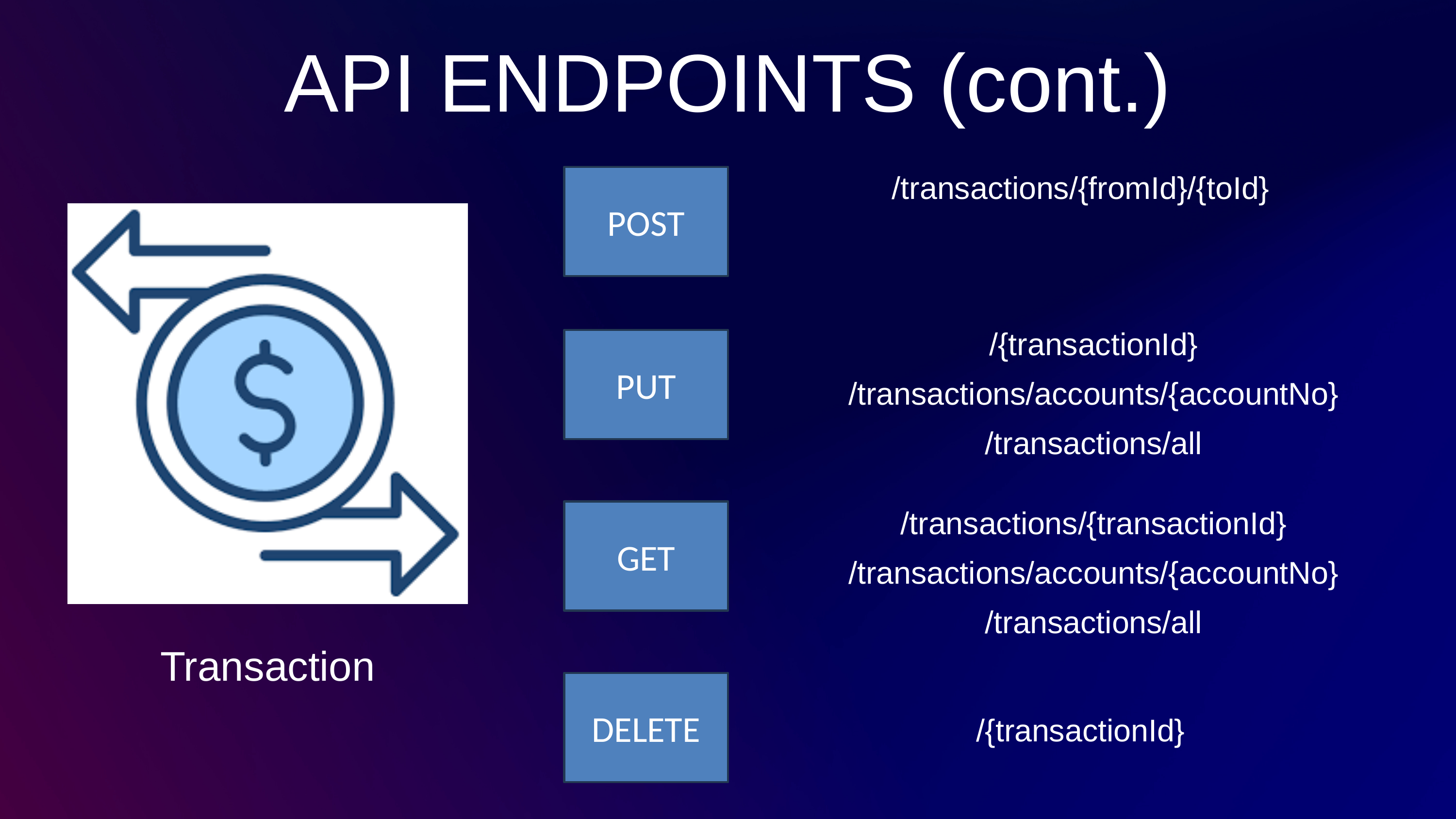

API ENDPOINTS (cont.)

/transactions/{fromId}/{toId}

POST

/{transactionId}
/transactions/accounts/{accountNo}
/transactions/all
PUT
/transactions/{transactionId}
/transactions/accounts/{accountNo}
/transactions/all
GET
Transaction
DELETE
/{transactionId}